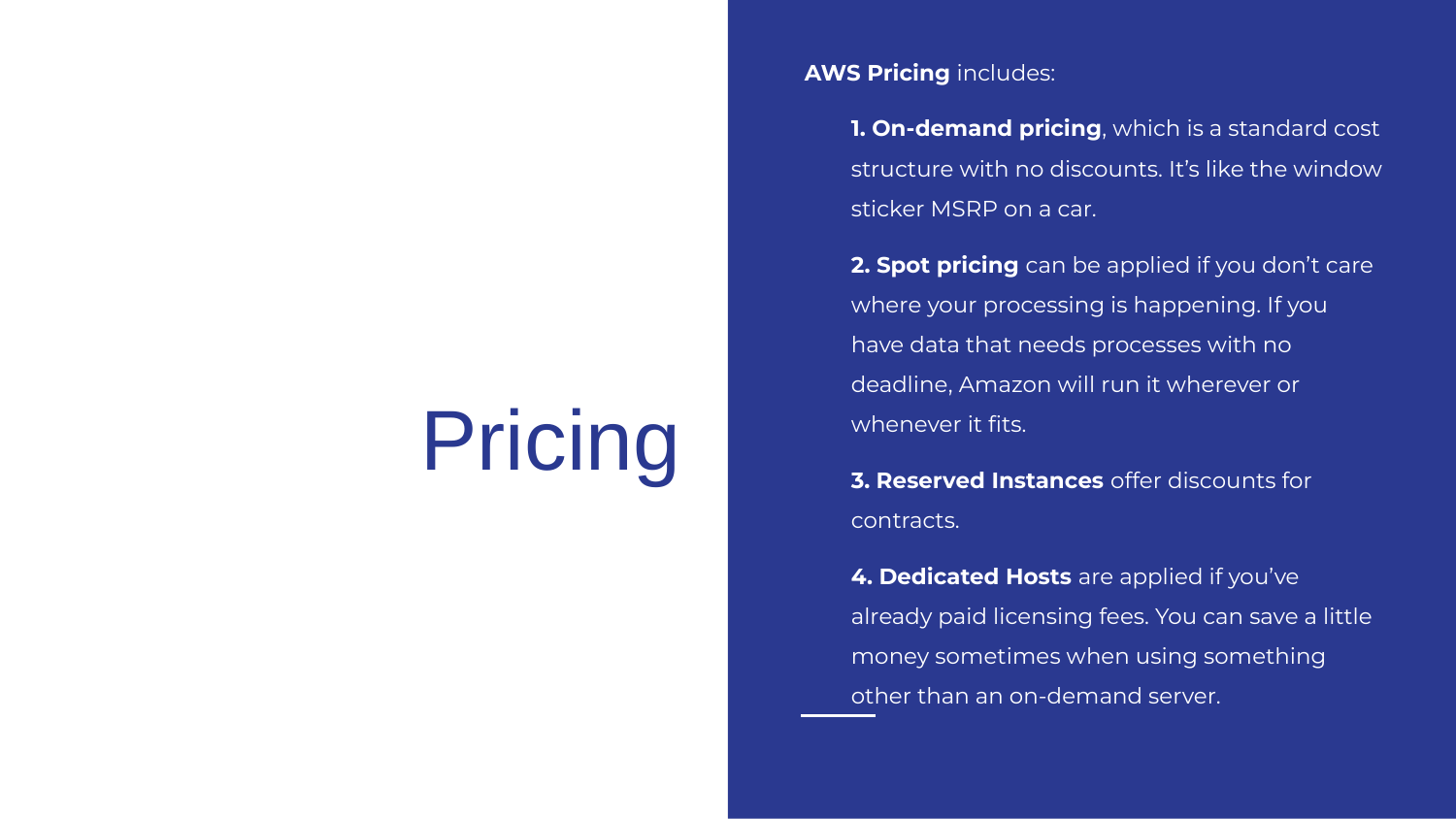

AWS Pricing includes:
1. On-demand pricing, which is a standard cost structure with no discounts. It’s like the window sticker MSRP on a car.
2. Spot pricing can be applied if you don’t care where your processing is happening. If you have data that needs processes with no deadline, Amazon will run it wherever or whenever it fits.
3. Reserved Instances offer discounts for contracts.
4. Dedicated Hosts are applied if you’ve already paid licensing fees. You can save a little money sometimes when using something other than an on-demand server.
# Pricing